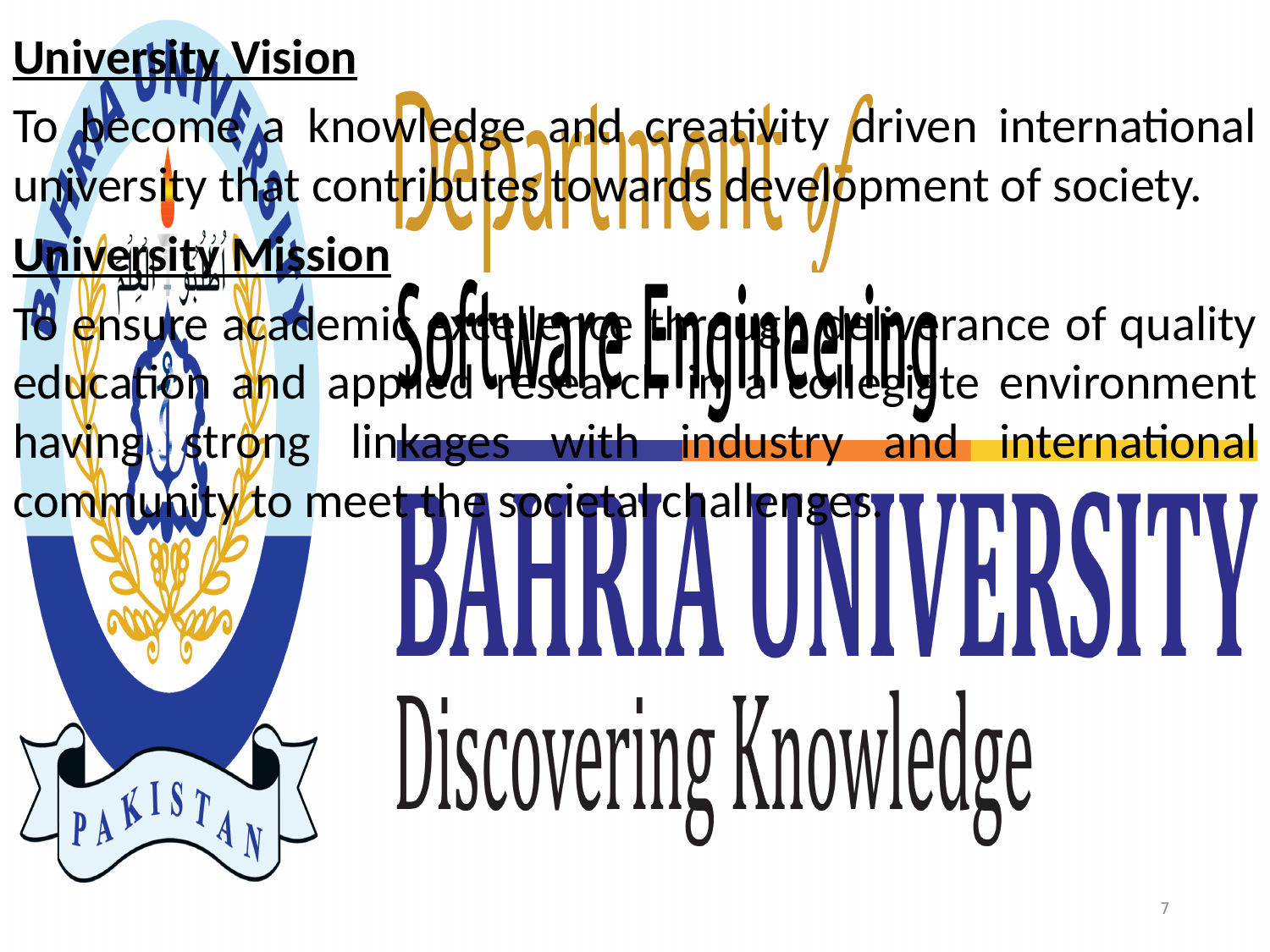

University Vision
To become a knowledge and creativity driven international university that contributes towards development of society.
University Mission
To ensure academic excellence through deliverance of quality education and applied research in a collegiate environment having strong linkages with industry and international community to meet the societal challenges.

7